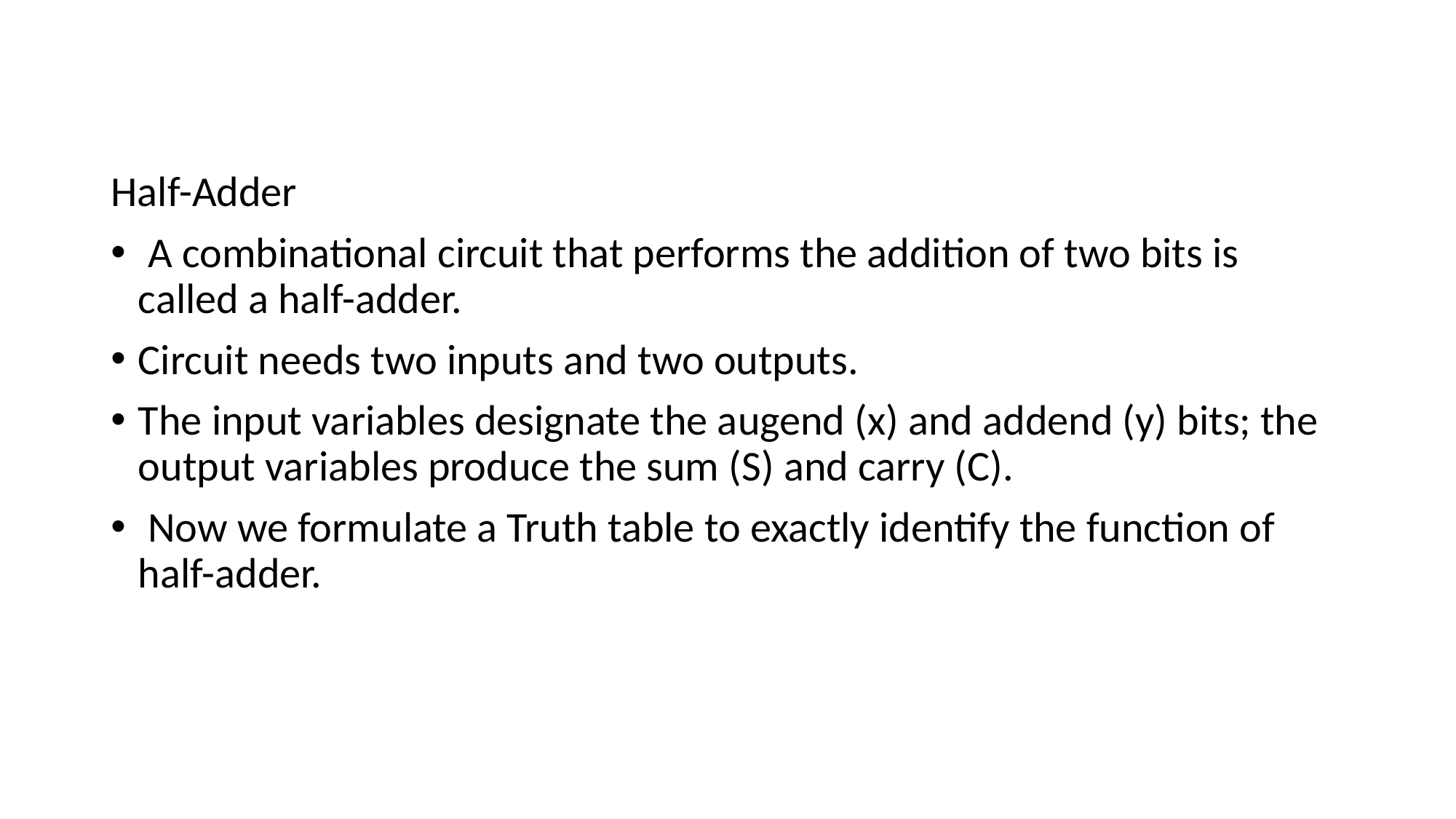

#
Half-Adder
 A combinational circuit that performs the addition of two bits is called a half-adder.
Circuit needs two inputs and two outputs.
The input variables designate the augend (x) and addend (y) bits; the output variables produce the sum (S) and carry (C).
 Now we formulate a Truth table to exactly identify the function of half-adder.